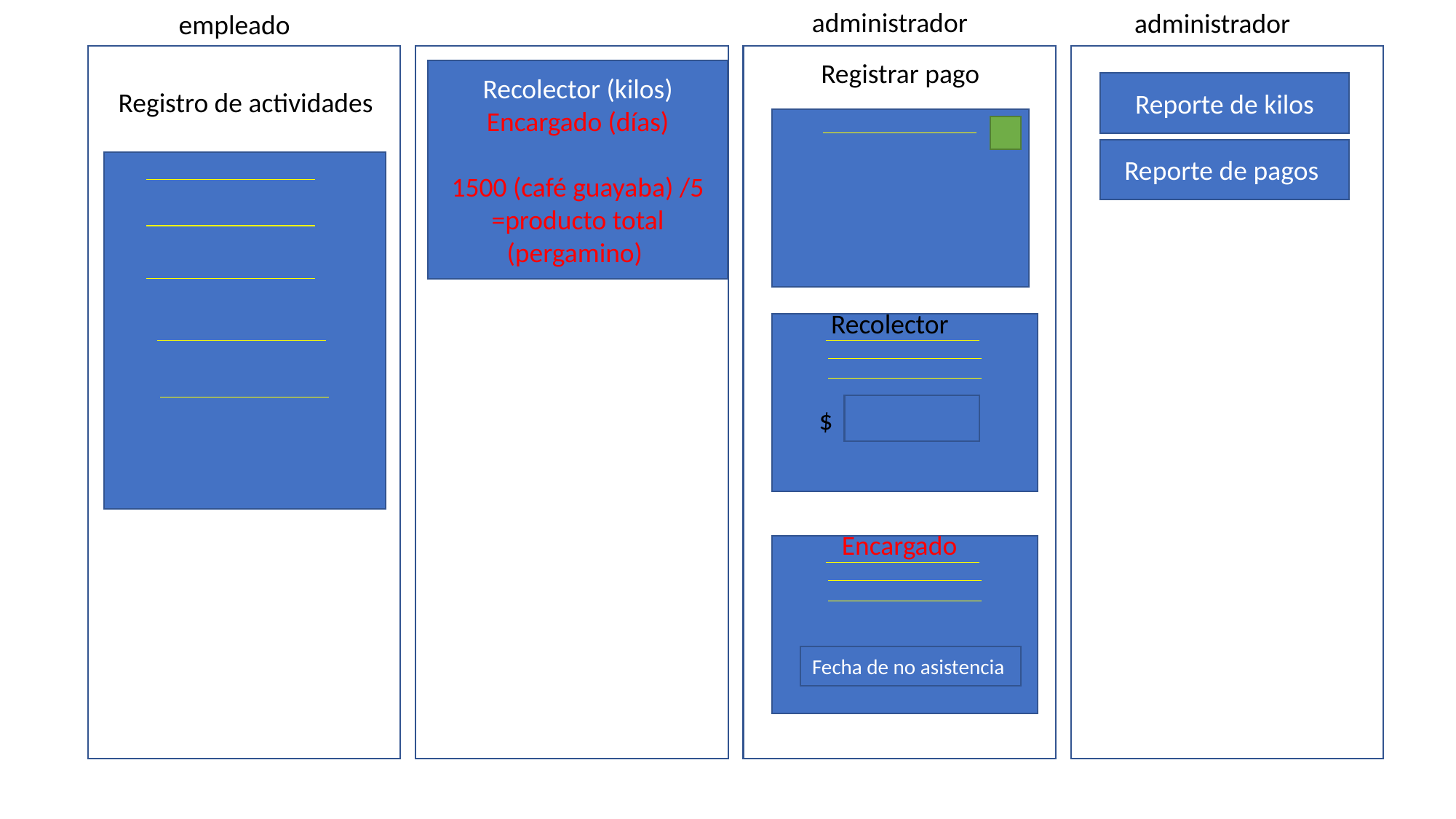

administrador
administrador
empleado

Registrar pago
Recolector (kilos)
Encargado (días)

1500 (café guayaba) /5 =producto total (pergamino)
Reporte de kilos
Registro de actividades

Reporte de pagos

Recolector

$
Encargado

Fecha de no asistencia